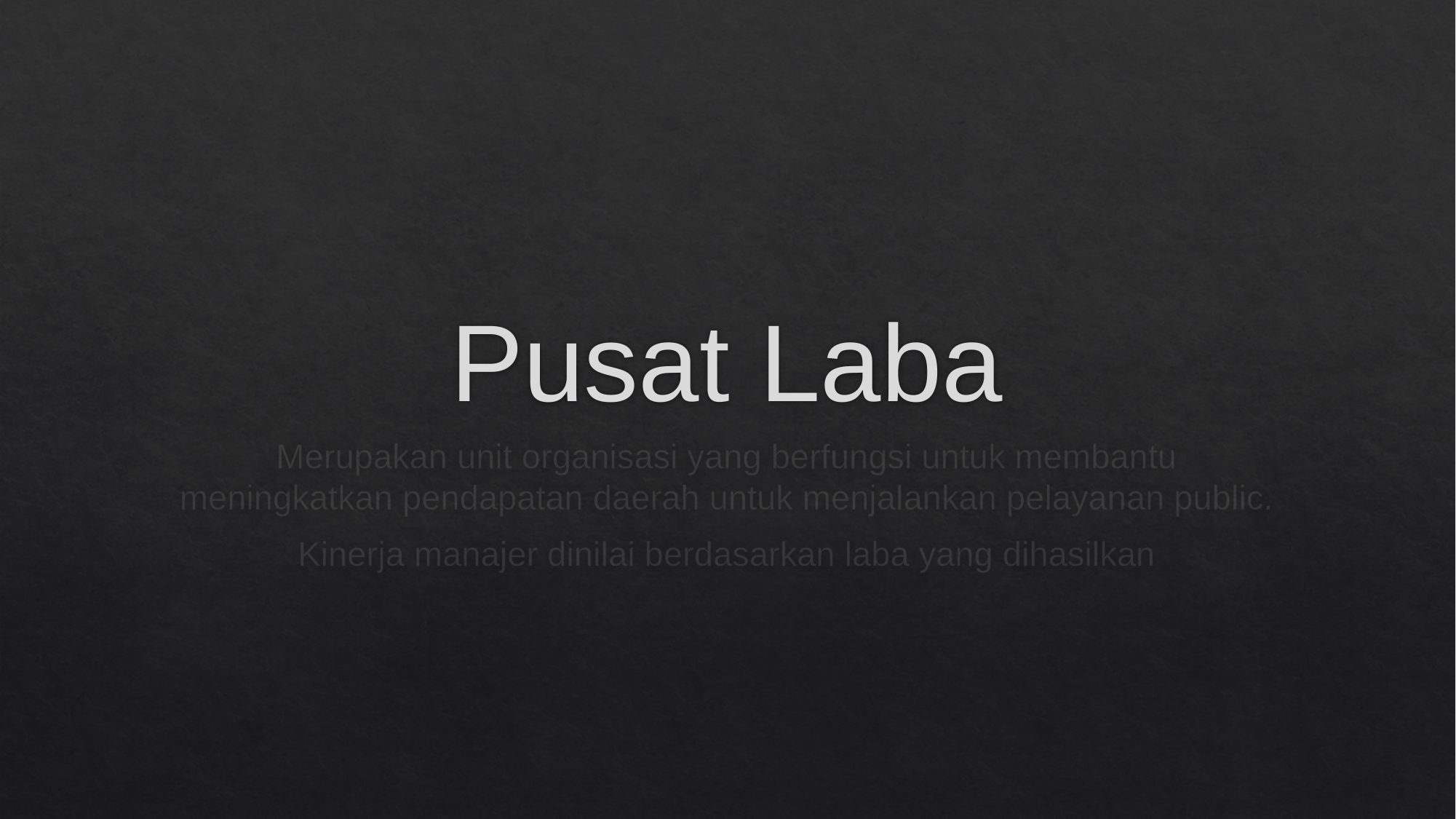

# Pusat Laba
Merupakan unit organisasi yang berfungsi untuk membantu meningkatkan pendapatan daerah untuk menjalankan pelayanan public.
Kinerja manajer dinilai berdasarkan laba yang dihasilkan